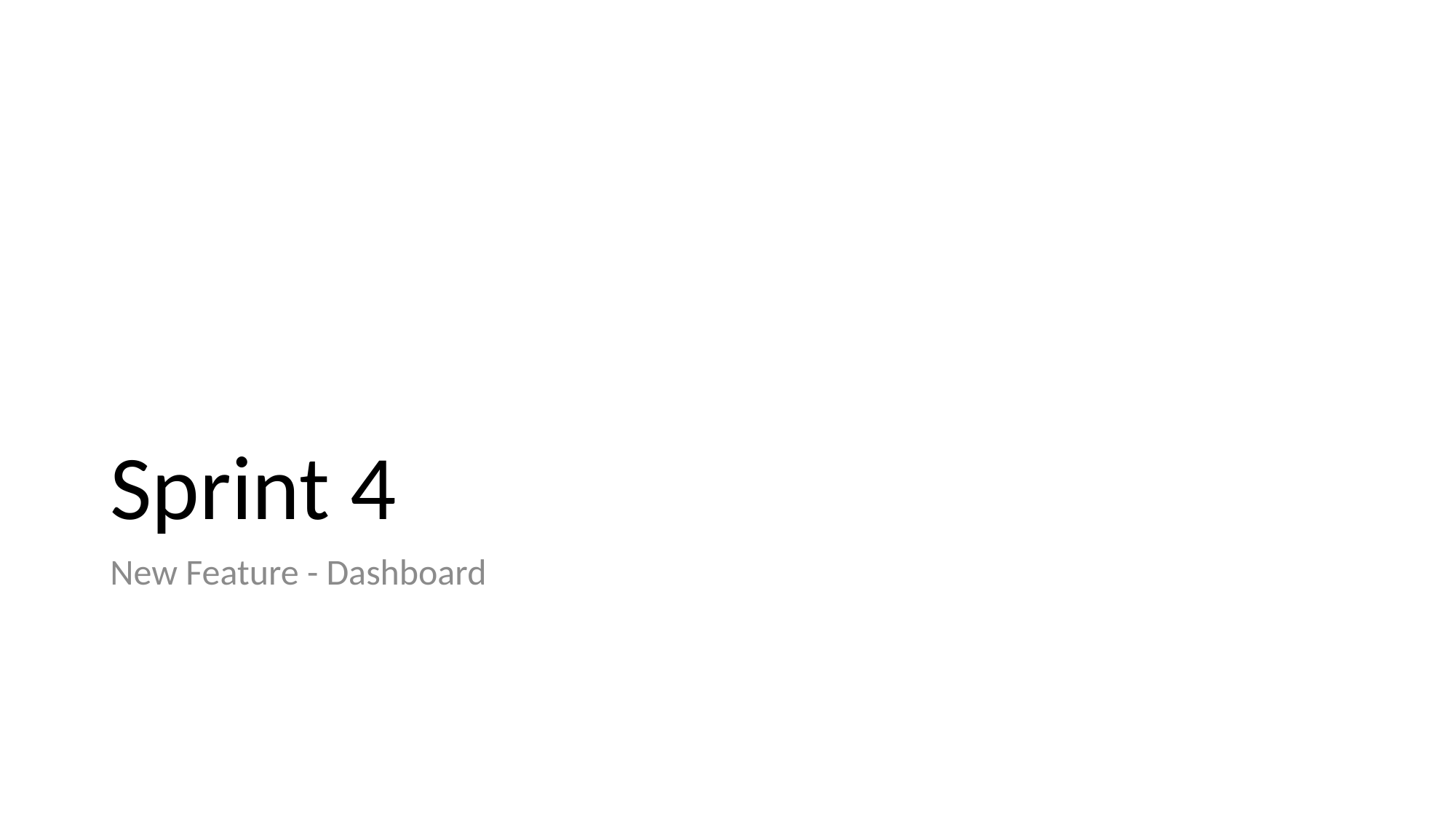

# Sprint 4
New Feature - Dashboard